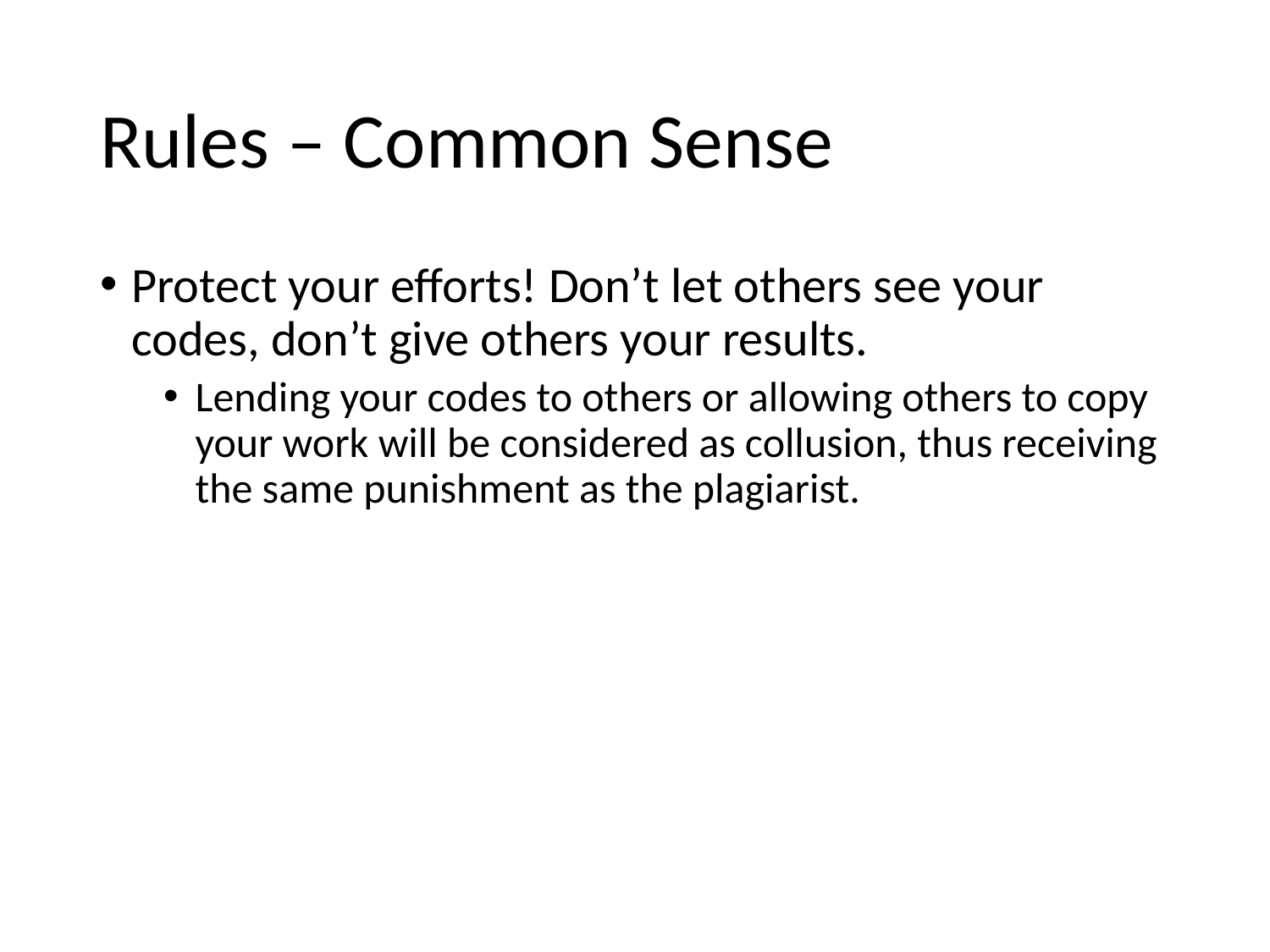

# Rules – Common Sense
Protect your efforts! Don’t let others see your codes, don’t give others your results.
Lending your codes to others or allowing others to copy your work will be considered as collusion, thus receiving the same punishment as the plagiarist.